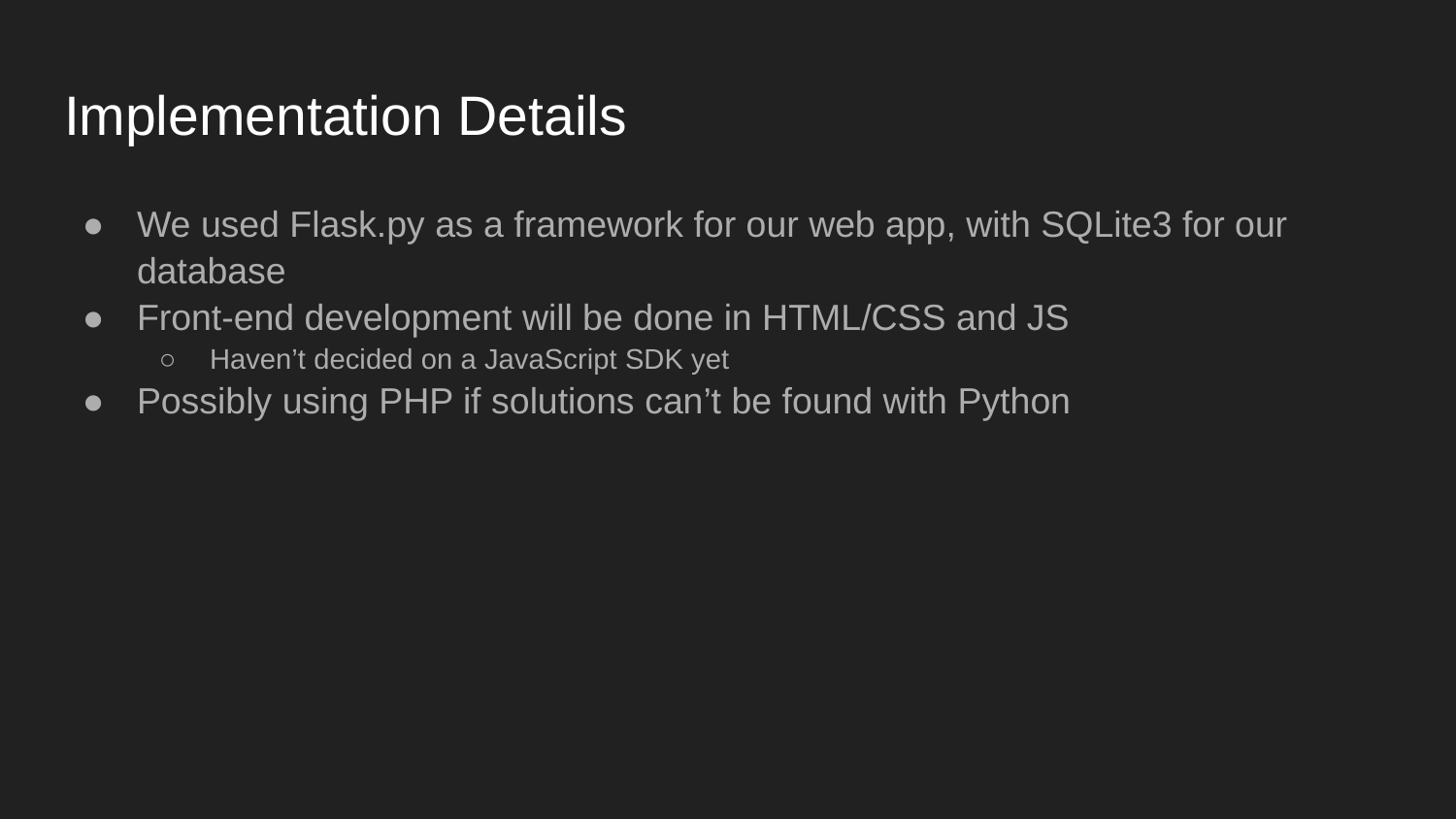

# Implementation Details
We used Flask.py as a framework for our web app, with SQLite3 for our database
Front-end development will be done in HTML/CSS and JS
Haven’t decided on a JavaScript SDK yet
Possibly using PHP if solutions can’t be found with Python